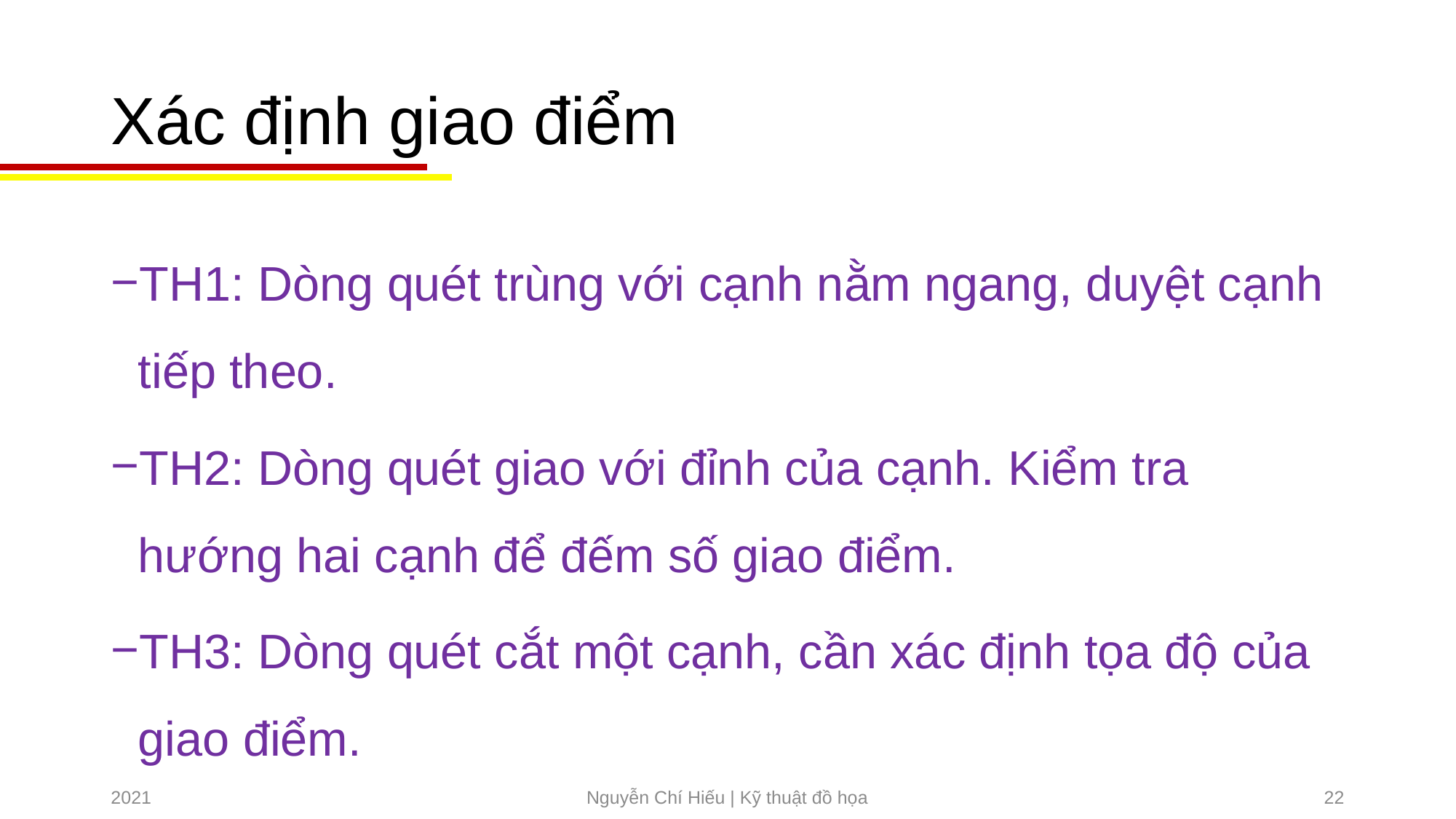

# Xác định giao điểm
TH1: Dòng quét trùng với cạnh nằm ngang, duyệt cạnh tiếp theo.
TH2: Dòng quét giao với đỉnh của cạnh. Kiểm tra hướng hai cạnh để đếm số giao điểm.
TH3: Dòng quét cắt một cạnh, cần xác định tọa độ của giao điểm.

2021
Nguyễn Chí Hiếu | Kỹ thuật đồ họa
22